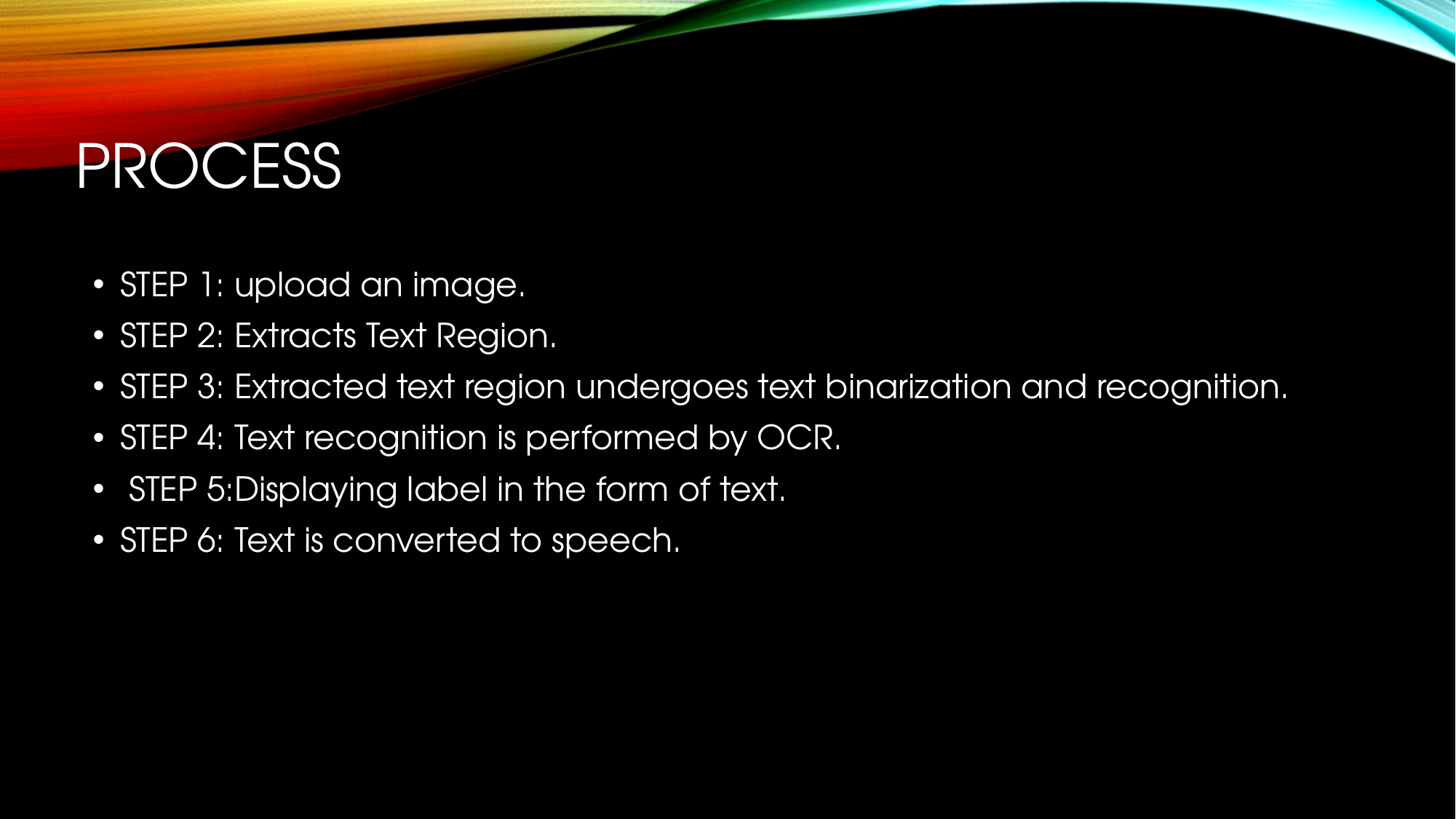

# process
STEP 1: upload an image.
STEP 2: Extracts Text Region.
STEP 3: Extracted text region undergoes text binarization and recognition.
STEP 4: Text recognition is performed by OCR.
 STEP 5:Displaying label in the form of text.
STEP 6: Text is converted to speech.